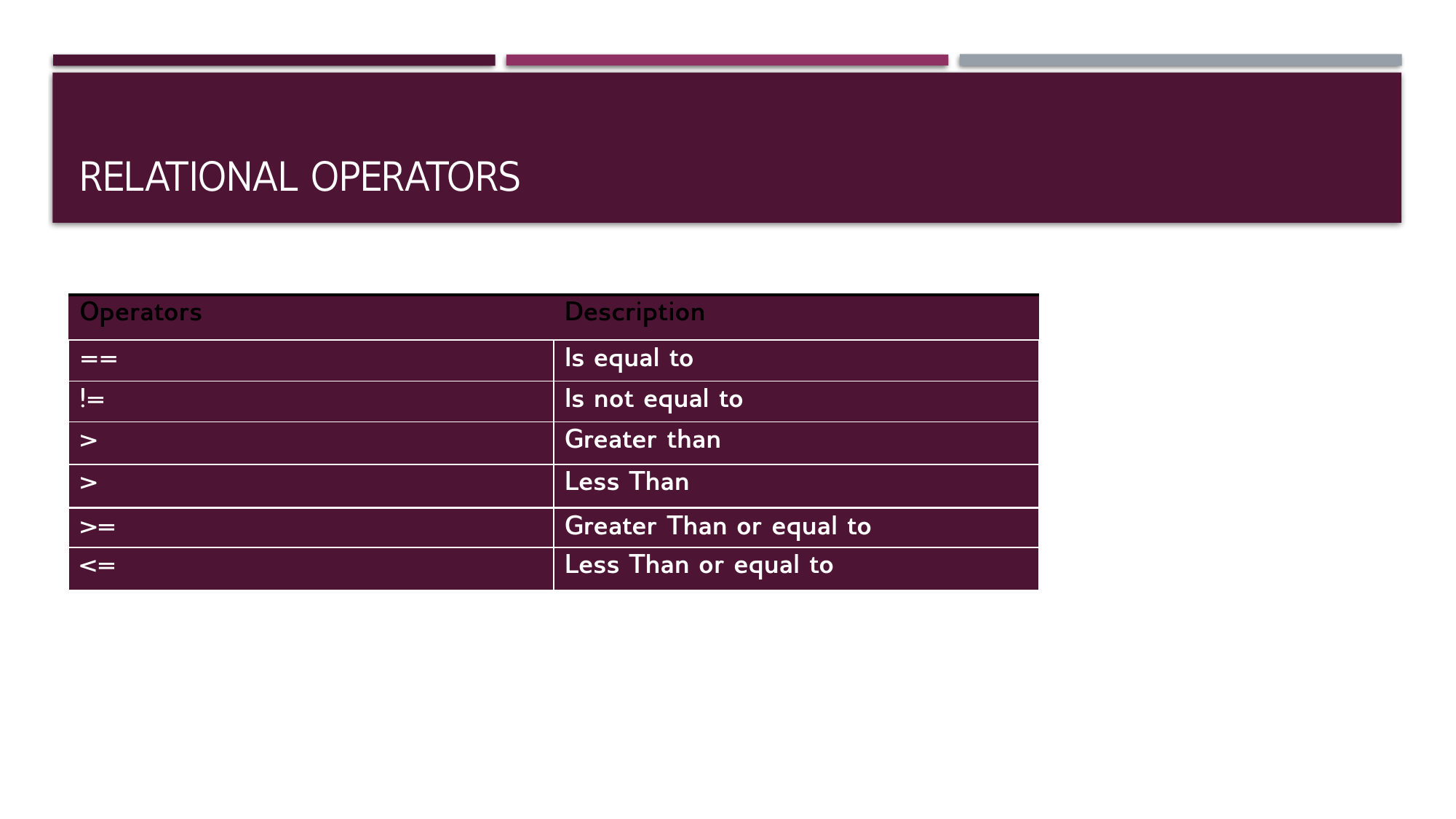

# Relational operators
| Operators | Description |
| --- | --- |
| == | Is equal to |
| --- | --- |
|  |  |
| != | Is not equal to |
| --- | --- |
|  |  |
| > | Greater than |
| --- | --- |
|  |  |
| > | Less Than |
| --- | --- |
| >= | Greater Than or equal to |
| --- | --- |
| <= | Less Than or equal to |
| --- | --- |